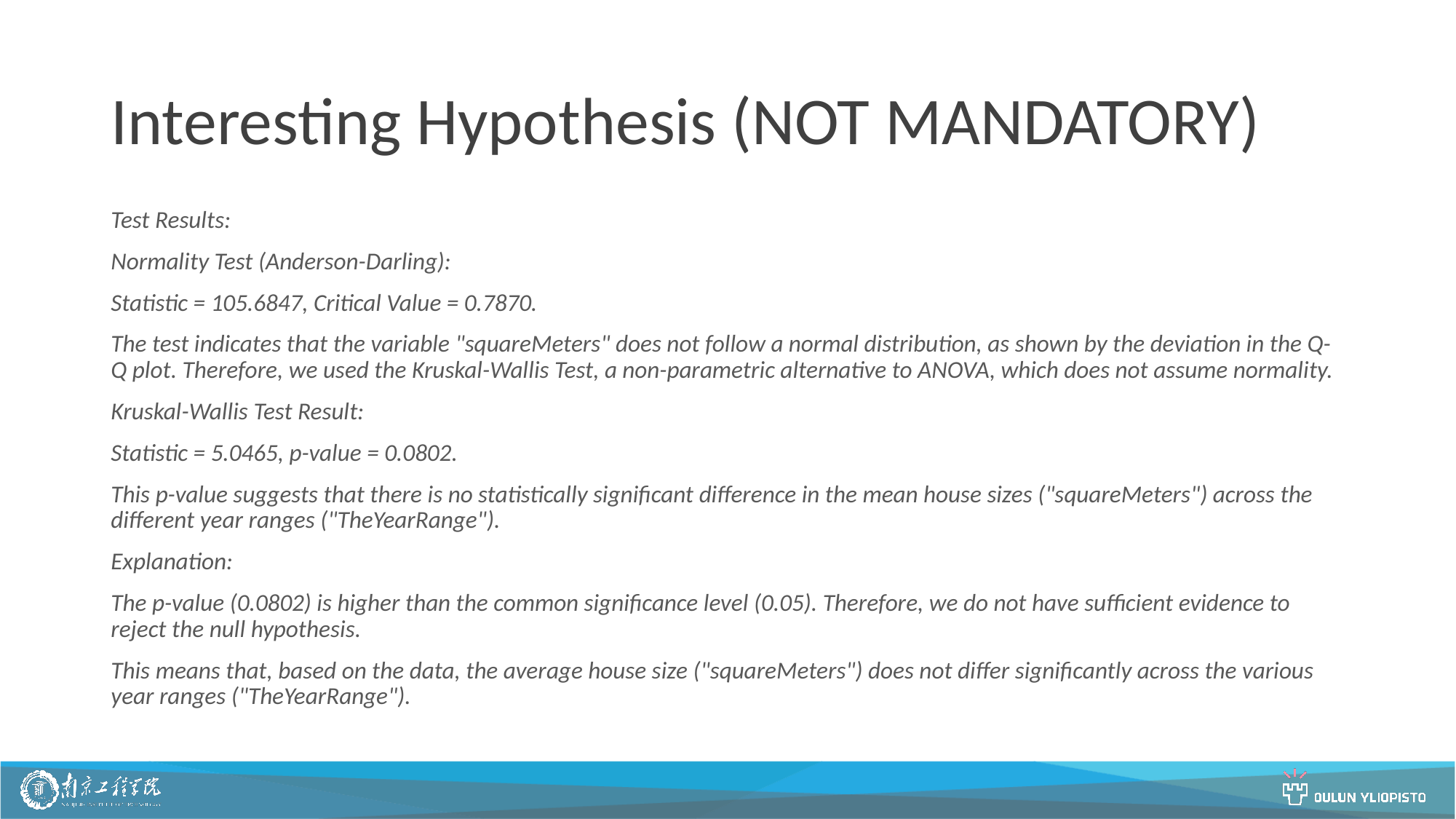

# Interesting Hypothesis (NOT MANDATORY)
Test Results:
Normality Test (Anderson-Darling):
Statistic = 105.6847, Critical Value = 0.7870.
The test indicates that the variable "squareMeters" does not follow a normal distribution, as shown by the deviation in the Q-Q plot. Therefore, we used the Kruskal-Wallis Test, a non-parametric alternative to ANOVA, which does not assume normality.
Kruskal-Wallis Test Result:
Statistic = 5.0465, p-value = 0.0802.
This p-value suggests that there is no statistically significant difference in the mean house sizes ("squareMeters") across the different year ranges ("TheYearRange").
Explanation:
The p-value (0.0802) is higher than the common significance level (0.05). Therefore, we do not have sufficient evidence to reject the null hypothesis.
This means that, based on the data, the average house size ("squareMeters") does not differ significantly across the various year ranges ("TheYearRange").